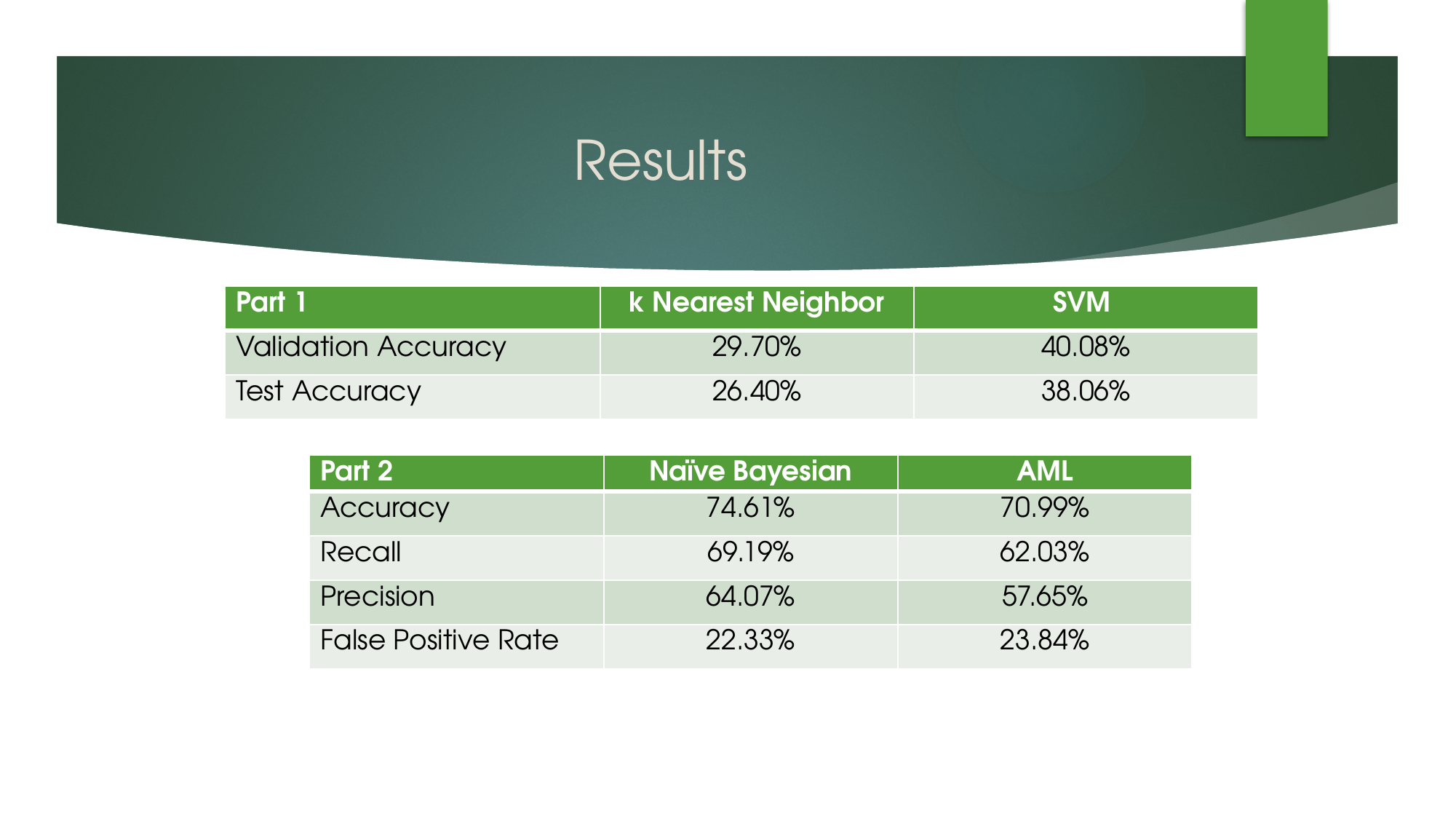

# Results
| Part 1 | k Nearest Neighbor | SVM |
| --- | --- | --- |
| Validation Accuracy | 29.70% | 40.08% |
| Test Accuracy | 26.40% | 38.06% |
| Part 2 | Naïve Bayesian | AML |
| --- | --- | --- |
| Accuracy | 74.61% | 70.99% |
| Recall | 69.19% | 62.03% |
| Precision | 64.07% | 57.65% |
| False Positive Rate | 22.33% | 23.84% |